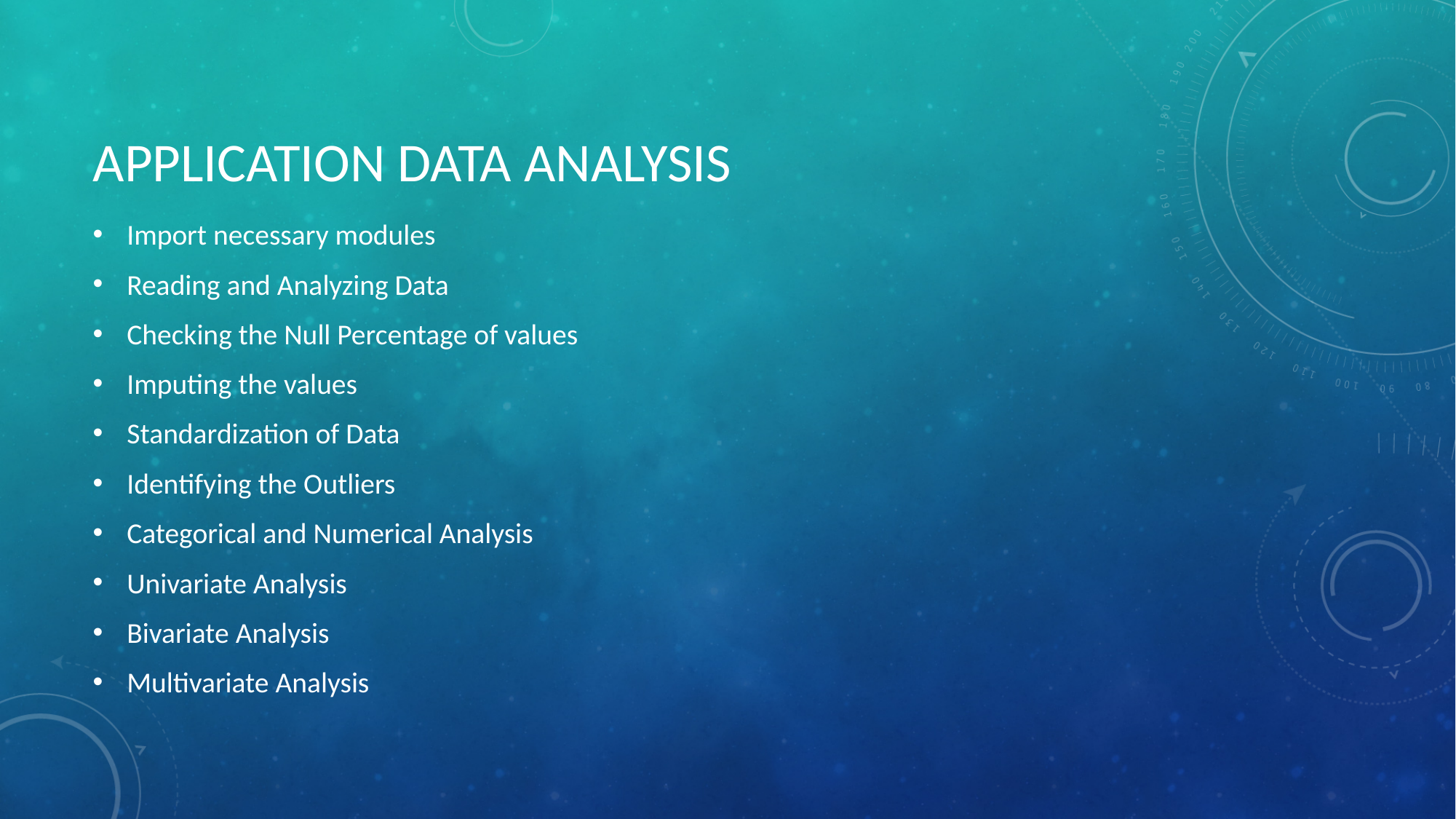

# Application data analysis
Import necessary modules
Reading and Analyzing Data
Checking the Null Percentage of values
Imputing the values
Standardization of Data
Identifying the Outliers
Categorical and Numerical Analysis
Univariate Analysis
Bivariate Analysis
Multivariate Analysis